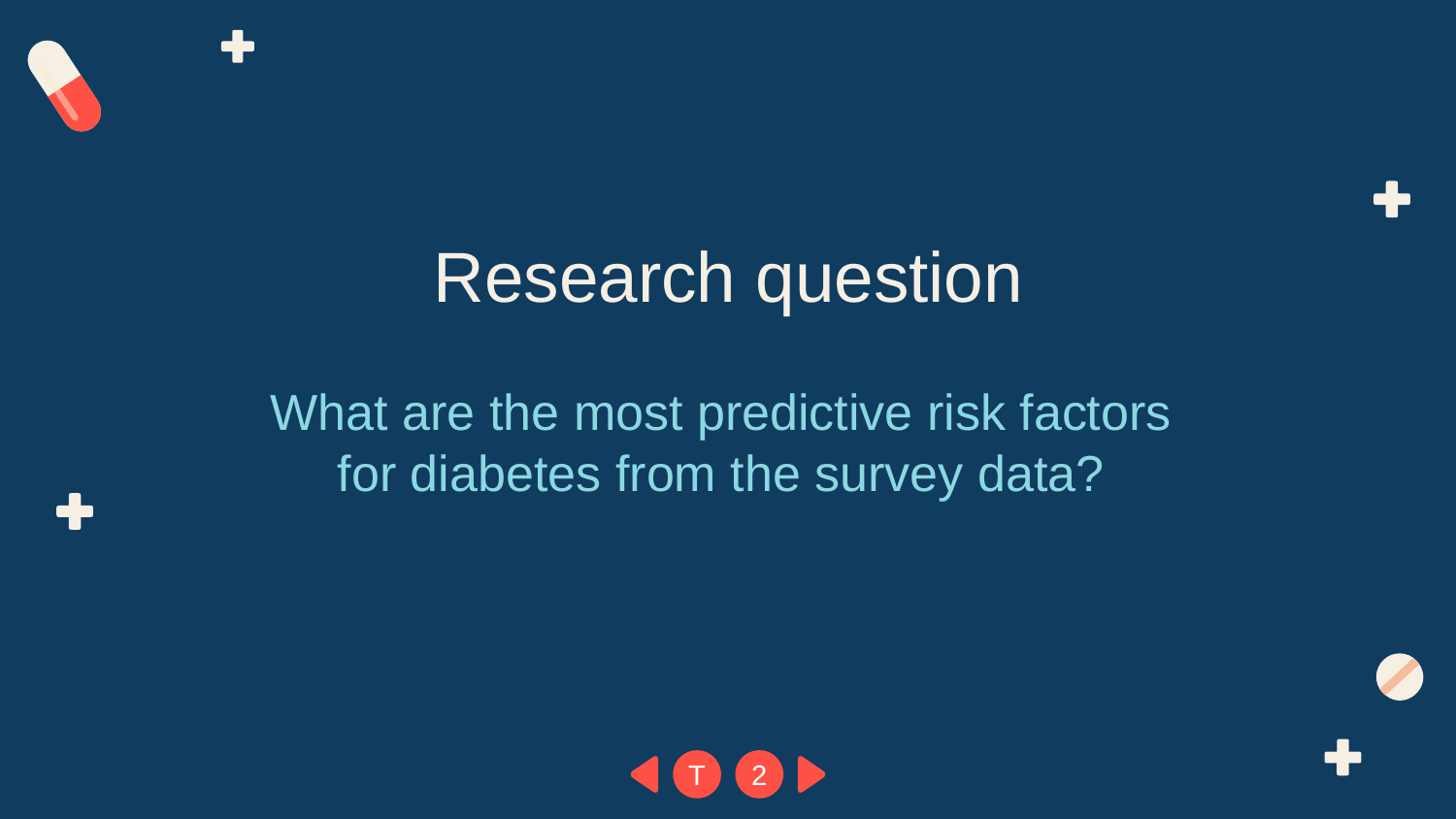

Research question
What are the most predictive risk factors for diabetes from the survey data?
T
2